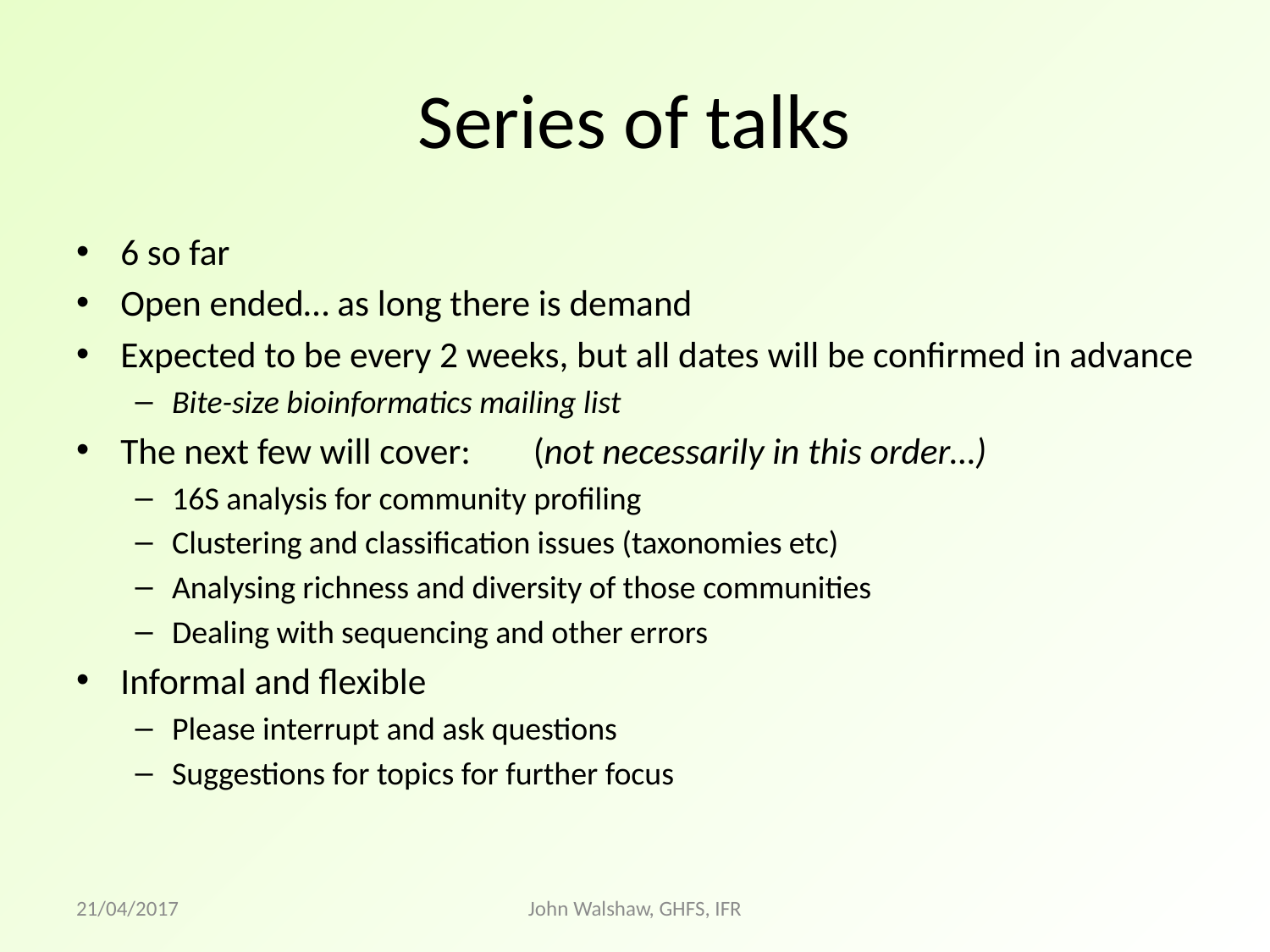

# Series of talks
6 so far
Open ended… as long there is demand
Expected to be every 2 weeks, but all dates will be confirmed in advance
Bite-size bioinformatics mailing list
The next few will cover:		(not necessarily in this order…)
16S analysis for community profiling
Clustering and classification issues (taxonomies etc)
Analysing richness and diversity of those communities
Dealing with sequencing and other errors
Informal and flexible
Please interrupt and ask questions
Suggestions for topics for further focus

21/04/2017
John Walshaw, GHFS, IFR